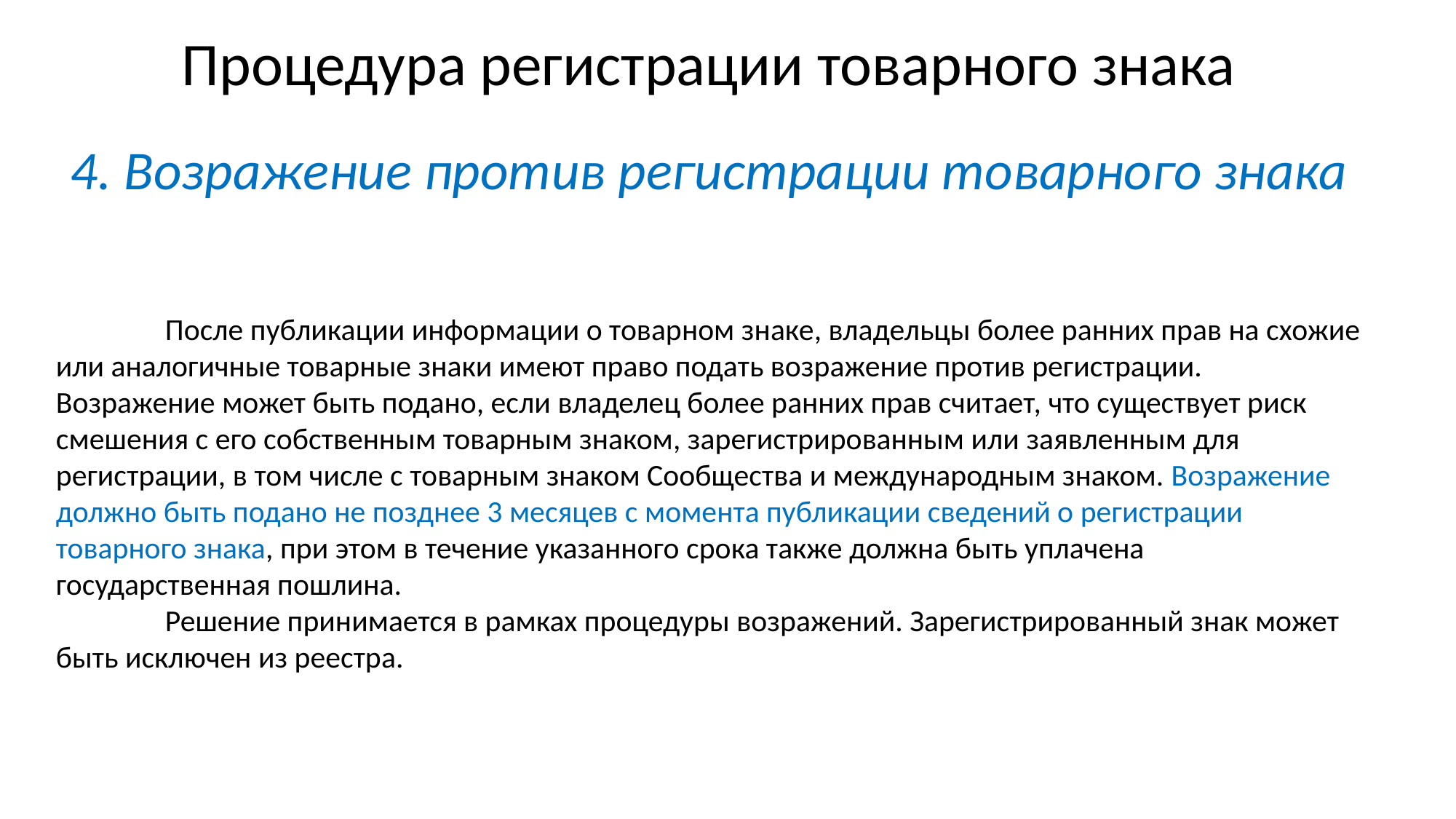

Процедура регистрации товарного знака
4. Возражение против регистрации товарного знака
	После публикации информации о товарном знаке, владельцы более ранних прав на схожие или аналогичные товарные знаки имеют право подать возражение против регистрации. Возражение может быть подано, если владелец более ранних прав считает, что существует риск смешения с его собственным товарным знаком, зарегистрированным или заявленным для регистрации, в том числе с товарным знаком Сообщества и международным знаком. Возражение должно быть подано не позднее 3 месяцев с момента публикации сведений о регистрации товарного знака, при этом в течение указанного срока также должна быть уплачена государственная пошлина.
	Решение принимается в рамках процедуры возражений. Зарегистрированный знак может быть исключен из реестра.